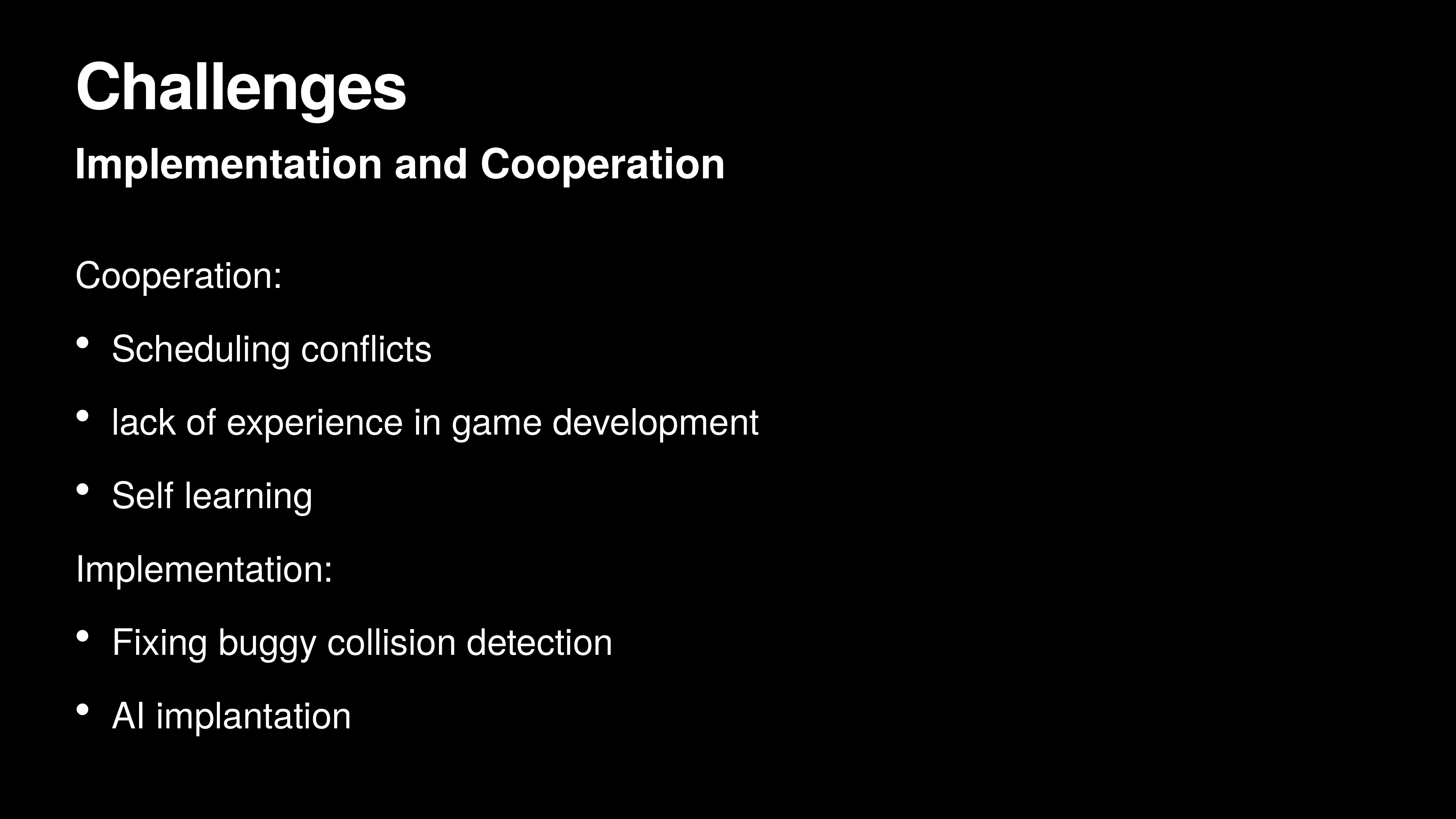

# Challenges
Implementation and Cooperation
Cooperation:
Scheduling conflicts
lack of experience in game development
Self learning
Implementation:
Fixing buggy collision detection
AI implantation